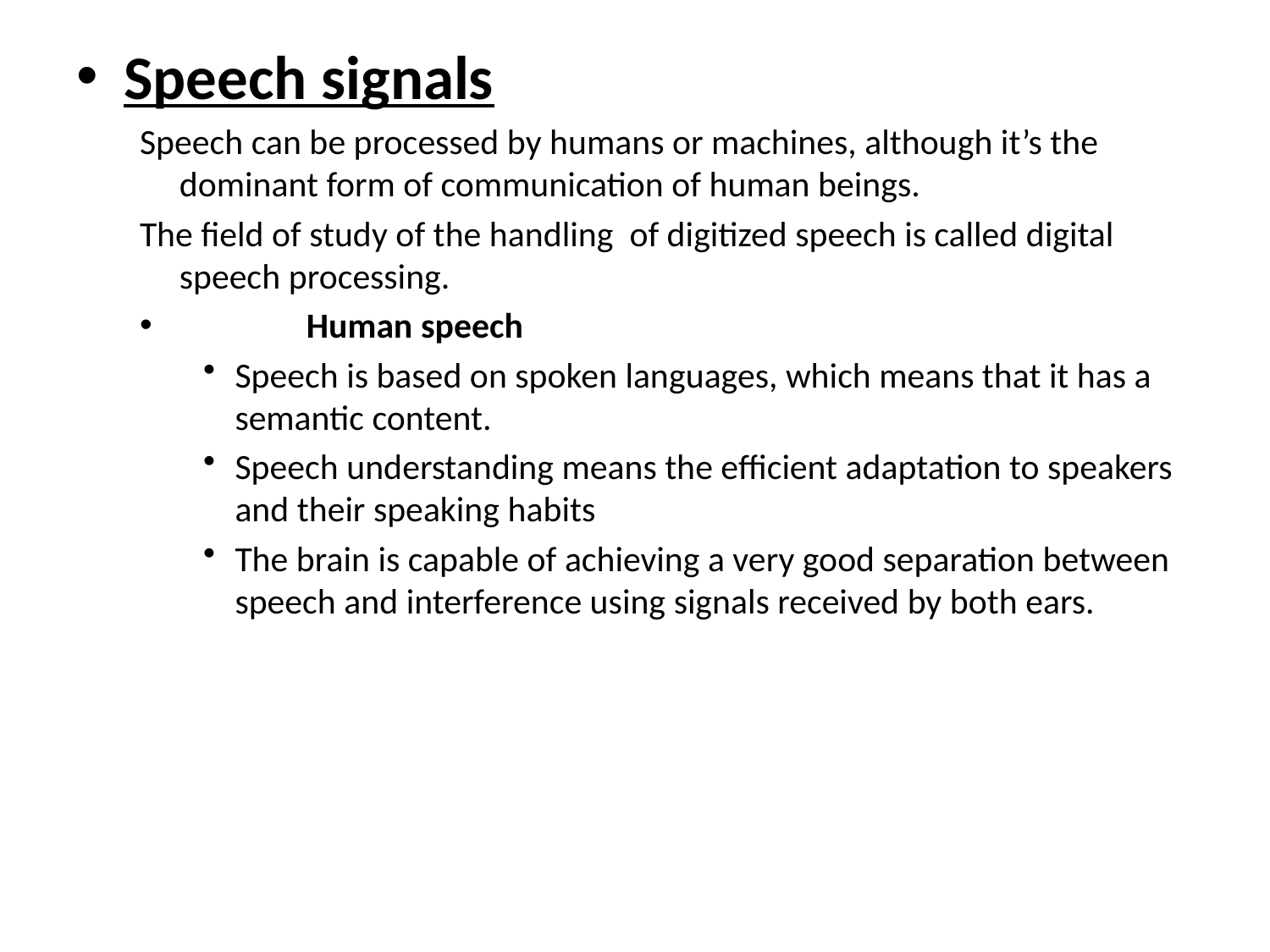

Speech signals
Speech can be processed by humans or machines, although it’s the dominant form of communication of human beings.
The field of study of the handling  of digitized speech is called digital speech processing.
	Human speech
Speech is based on spoken languages, which means that it has a semantic content.
Speech understanding means the efficient adaptation to speakers and their speaking habits
The brain is capable of achieving a very good separation between speech and interference using signals received by both ears.